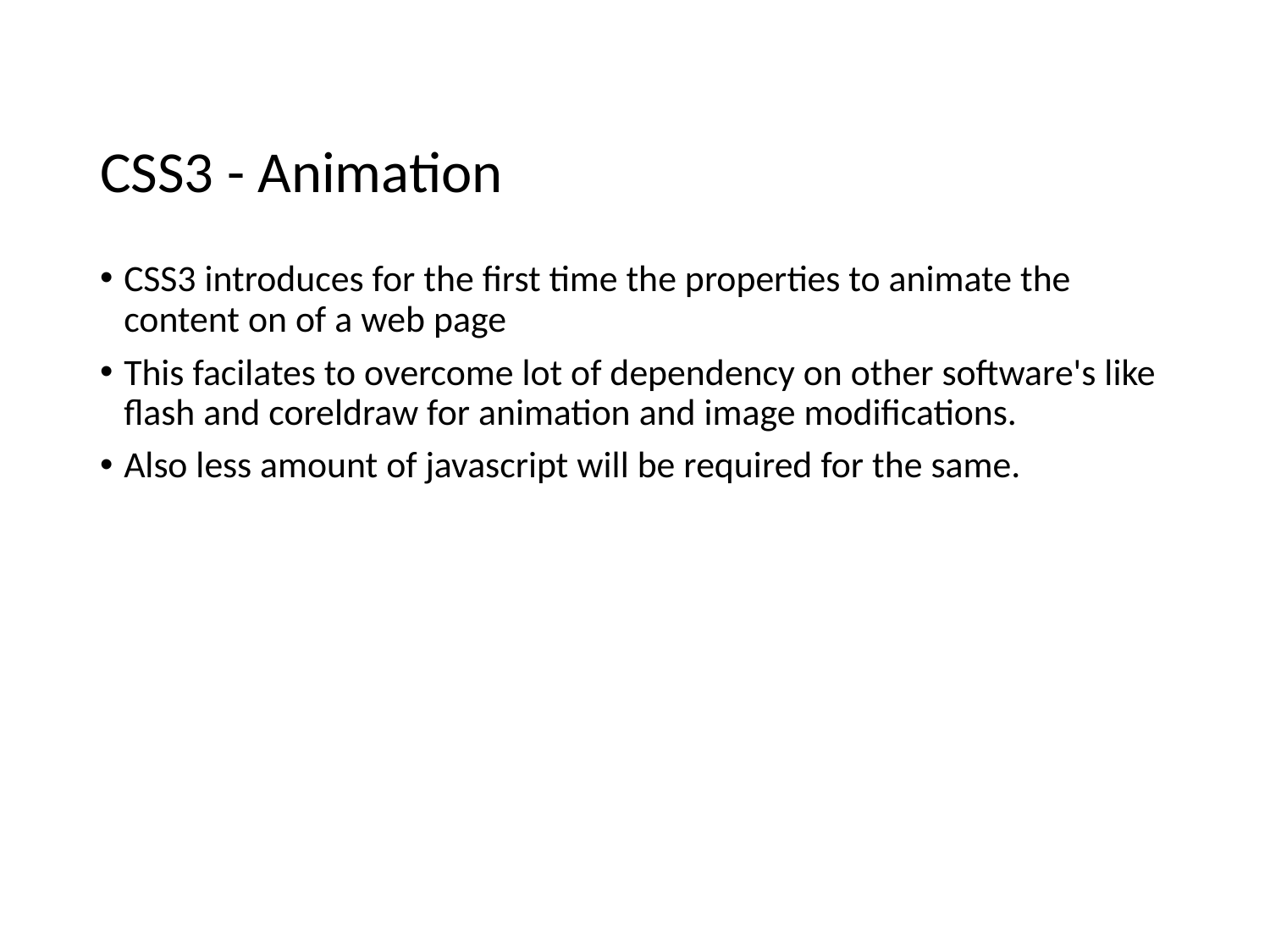

# CSS3 - Animation
CSS3 introduces for the first time the properties to animate the content on of a web page
This facilates to overcome lot of dependency on other software's like flash and coreldraw for animation and image modifications.
Also less amount of javascript will be required for the same.